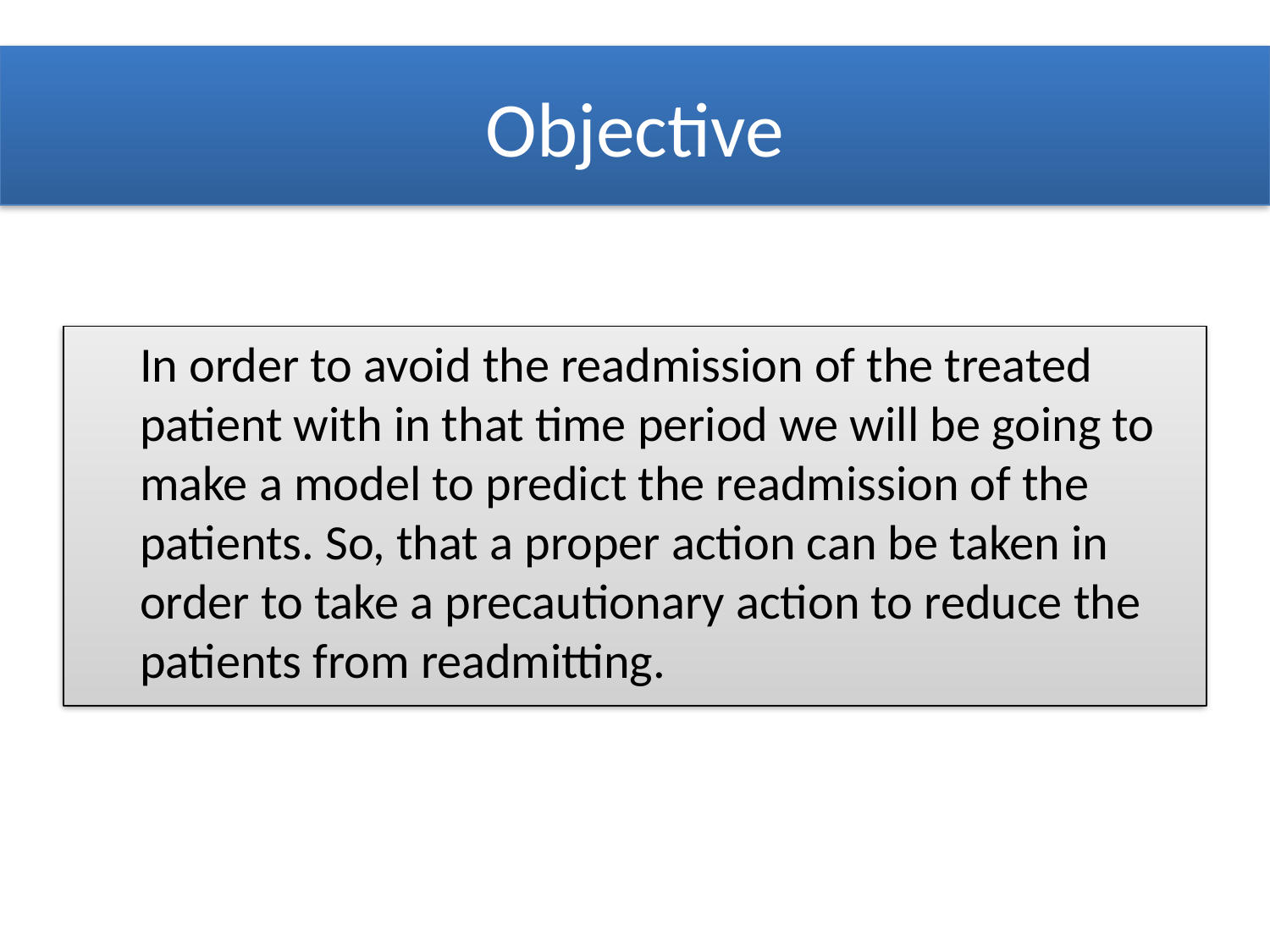

# Objective
In order to avoid the readmission of the treated patient with in that time period we will be going to make a model to predict the readmission of the patients. So, that a proper action can be taken in order to take a precautionary action to reduce the patients from readmitting.